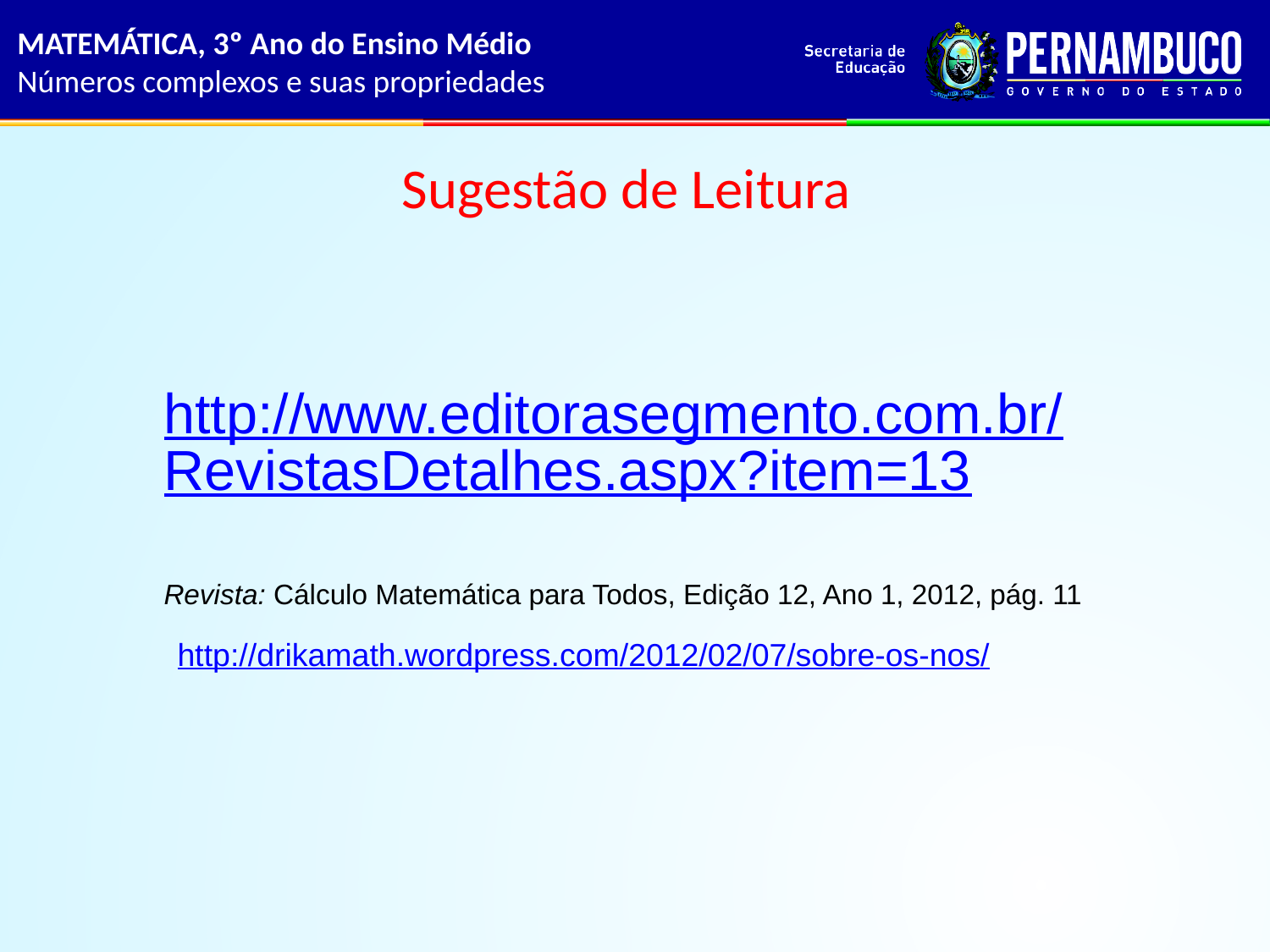

MATEMÁTICA, 3º Ano do Ensino Médio
Números complexos e suas propriedades
# Sugestão de Leitura
http://www.editorasegmento.com.br/RevistasDetalhes.aspx?item=13
Revista: Cálculo Matemática para Todos, Edição 12, Ano 1, 2012, pág. 11

http://drikamath.wordpress.com/2012/02/07/sobre-os-nos/